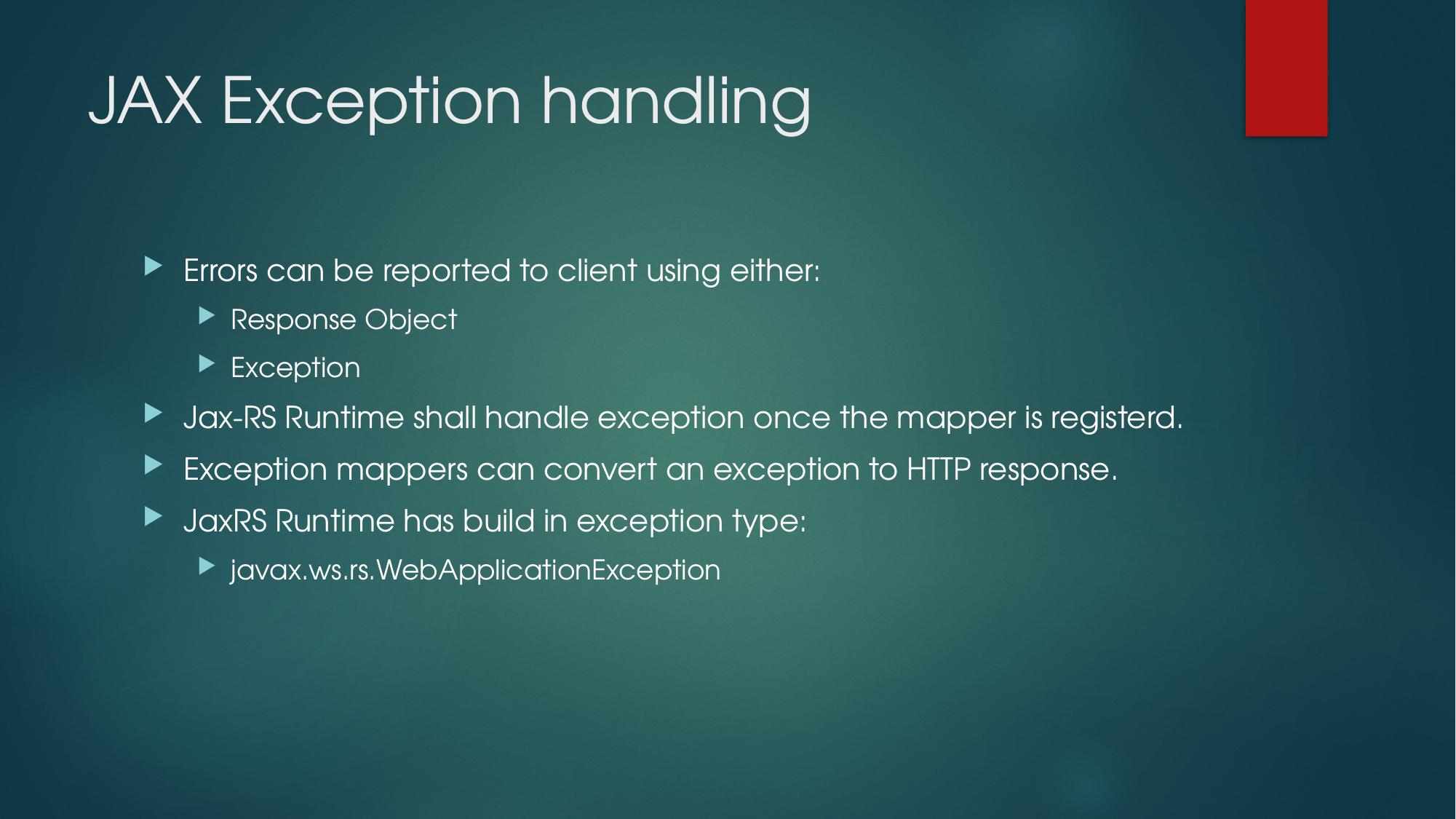

# JAX Exception handling
Errors can be reported to client using either:
Response Object
Exception
Jax-RS Runtime shall handle exception once the mapper is registerd.
Exception mappers can convert an exception to HTTP response.
JaxRS Runtime has build in exception type:
javax.ws.rs.WebApplicationException